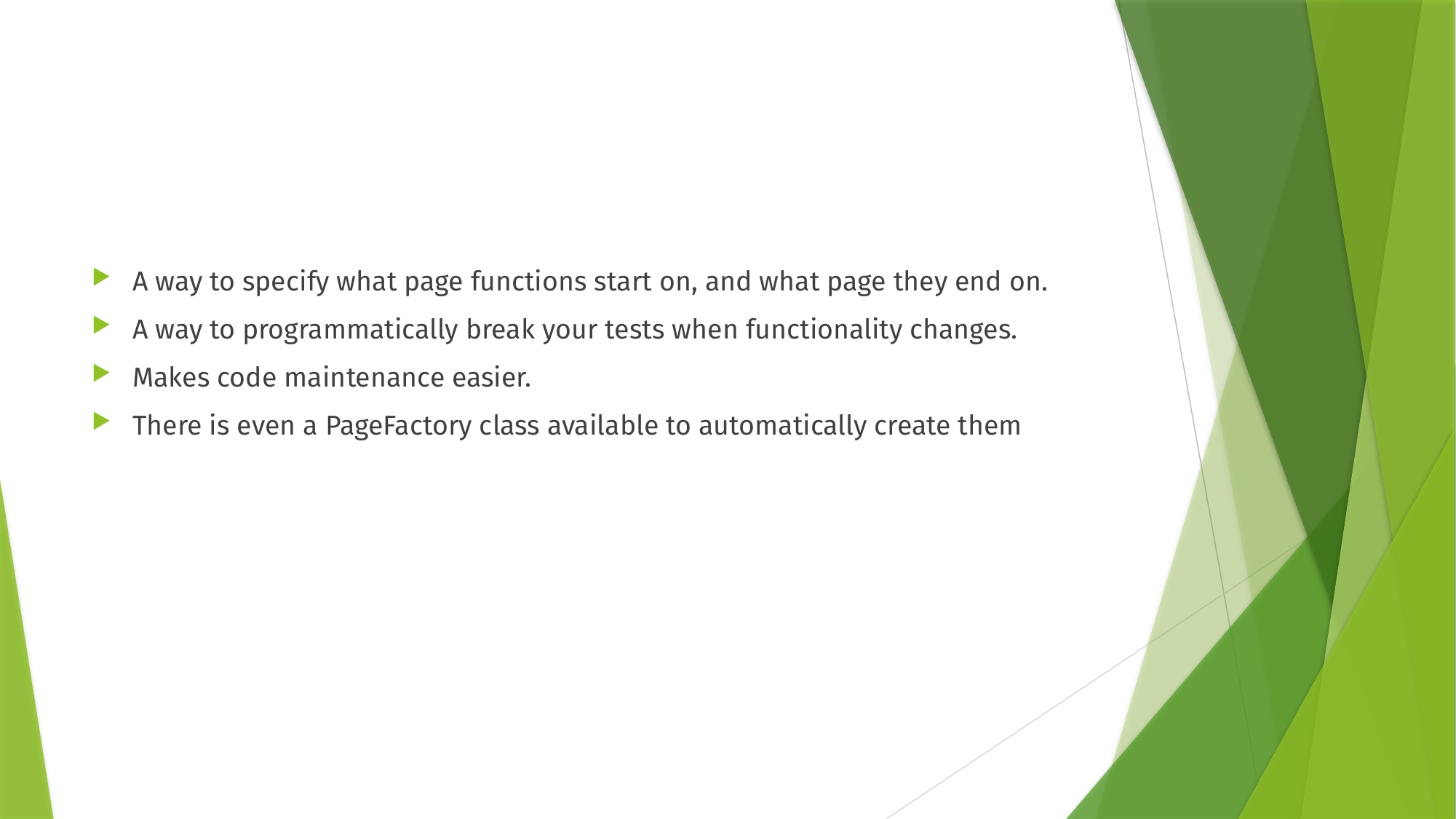

#
A way to specify what page functions start on, and what page they end on.
A way to programmatically break your tests when functionality changes.
Makes code maintenance easier.
There is even a PageFactory class available to automatically create them